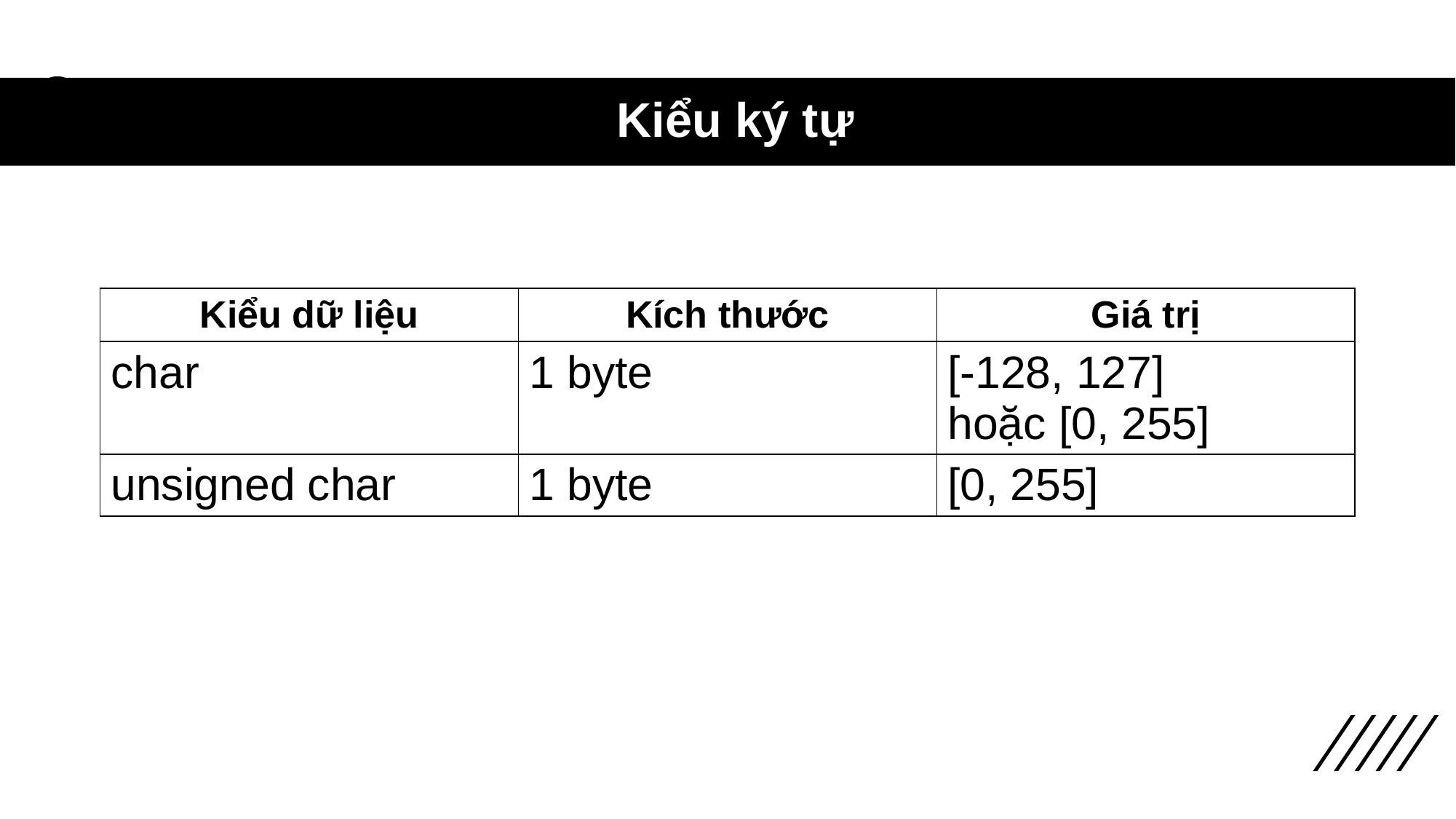

# Kiểu ký tự

| Kiểu dữ liệu | Kích thước | Giá trị |
| --- | --- | --- |
| char | 1 byte | [-128, 127] hoặc [0, 255] |
| unsigned char | 1 byte | [0, 255] |